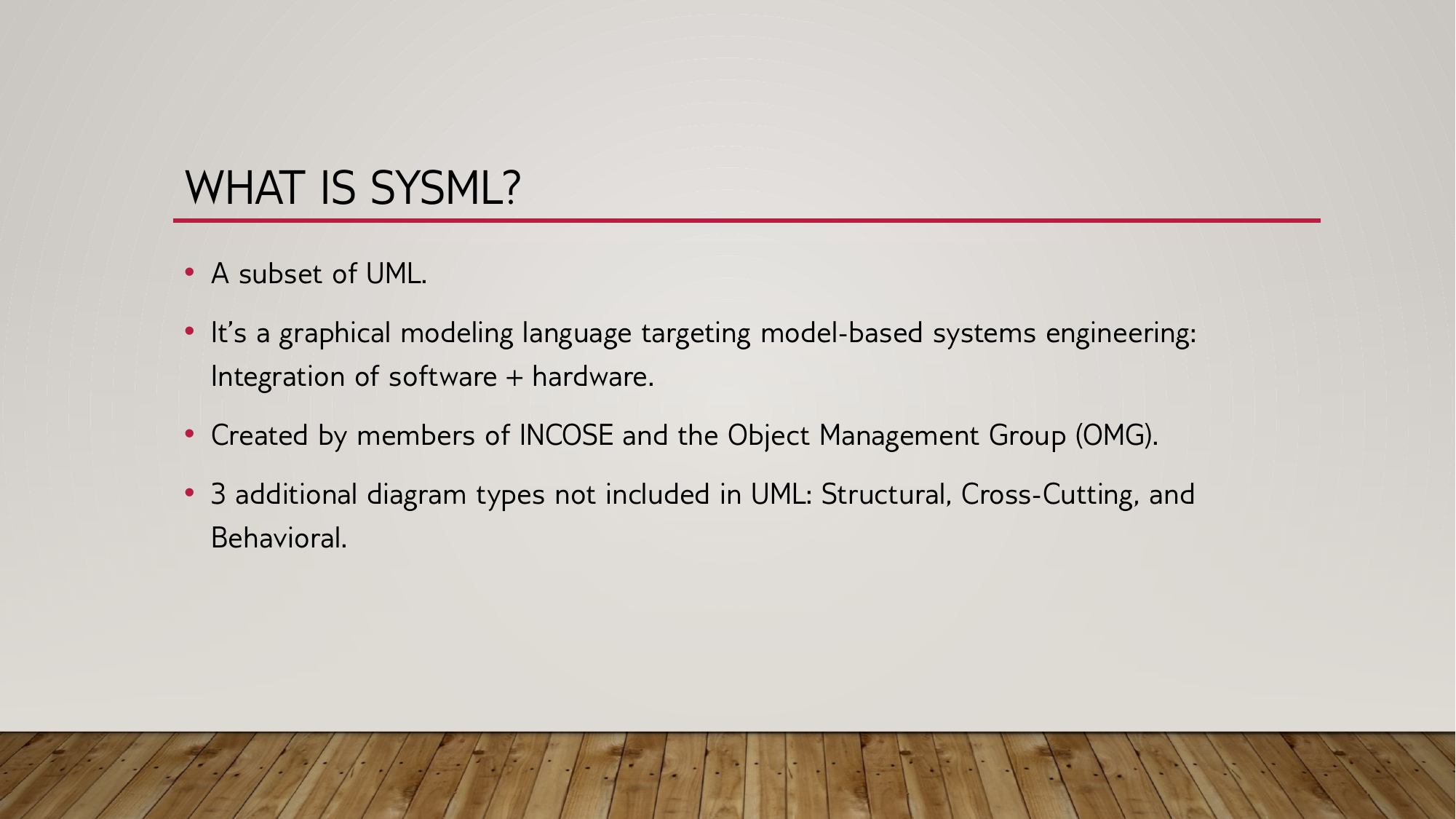

# What is sysml?
A subset of UML.
It’s a graphical modeling language targeting model-based systems engineering: Integration of software + hardware.
Created by members of INCOSE and the Object Management Group (OMG).
3 additional diagram types not included in UML: Structural, Cross-Cutting, and Behavioral.